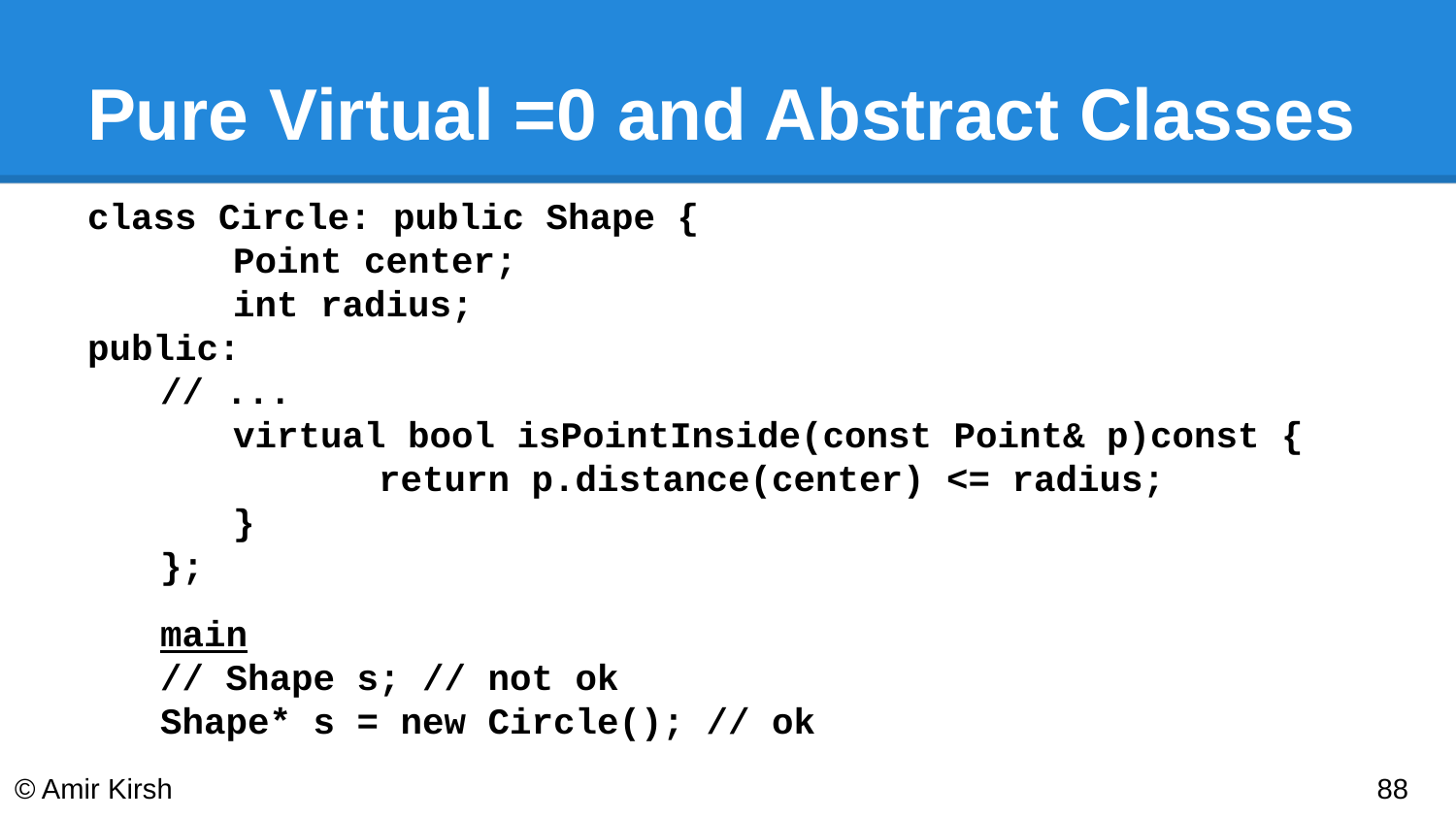

# Pure Virtual =0 and Abstract Classes
class Circle: public Shape {
	Point center;
	int radius;
public:
// ...
	virtual bool isPointInside(const Point& p)const {
		return p.distance(center) <= radius;
	}
};

main
// Shape s; // not ok
Shape* s = new Circle(); // ok
© Amir Kirsh
88